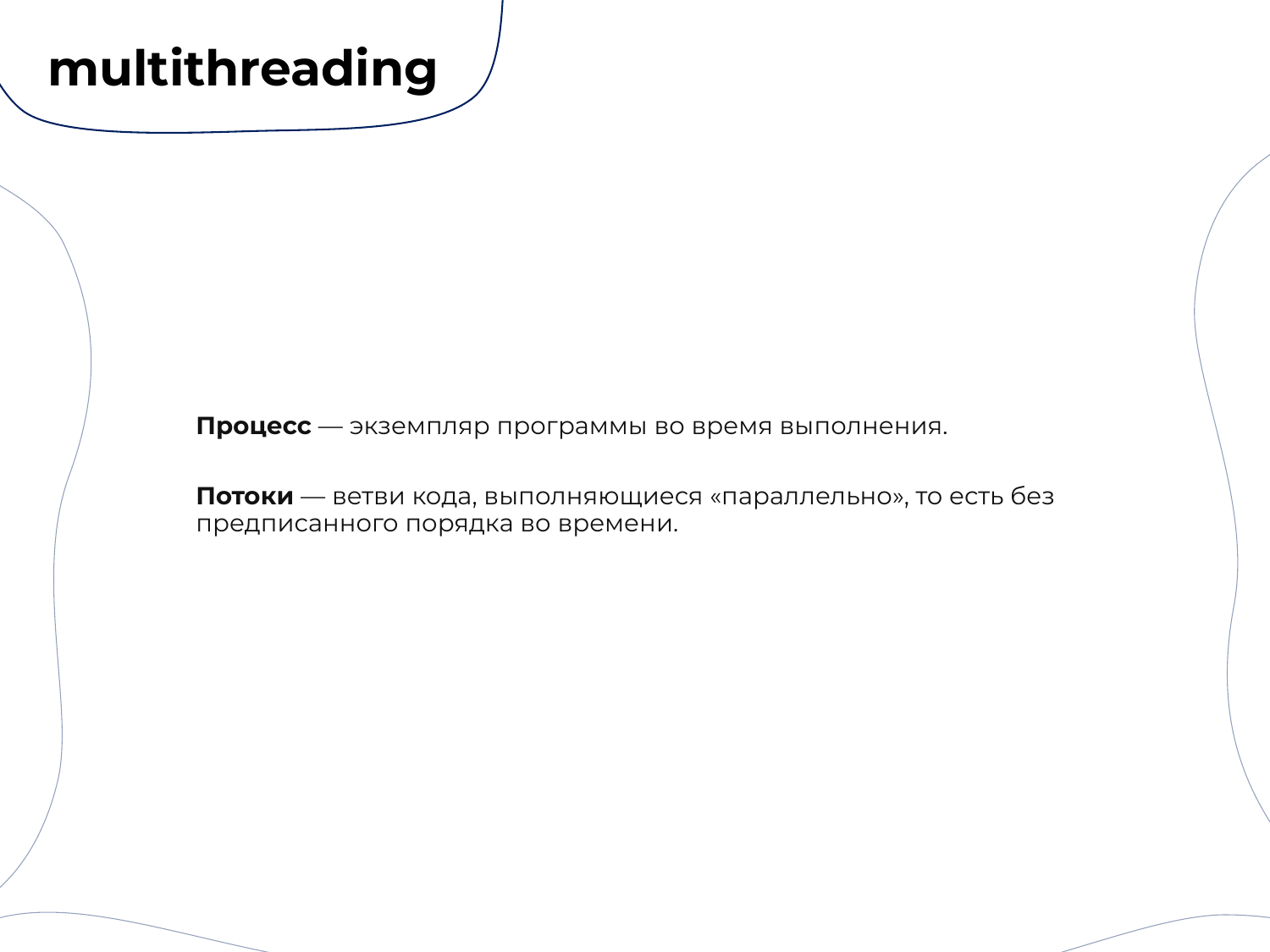

# multithreading

Процесс — экземпляр программы во время выполнения.
Потоки — ветви кода, выполняющиеся «параллельно», то есть без предписанного порядка во времени.